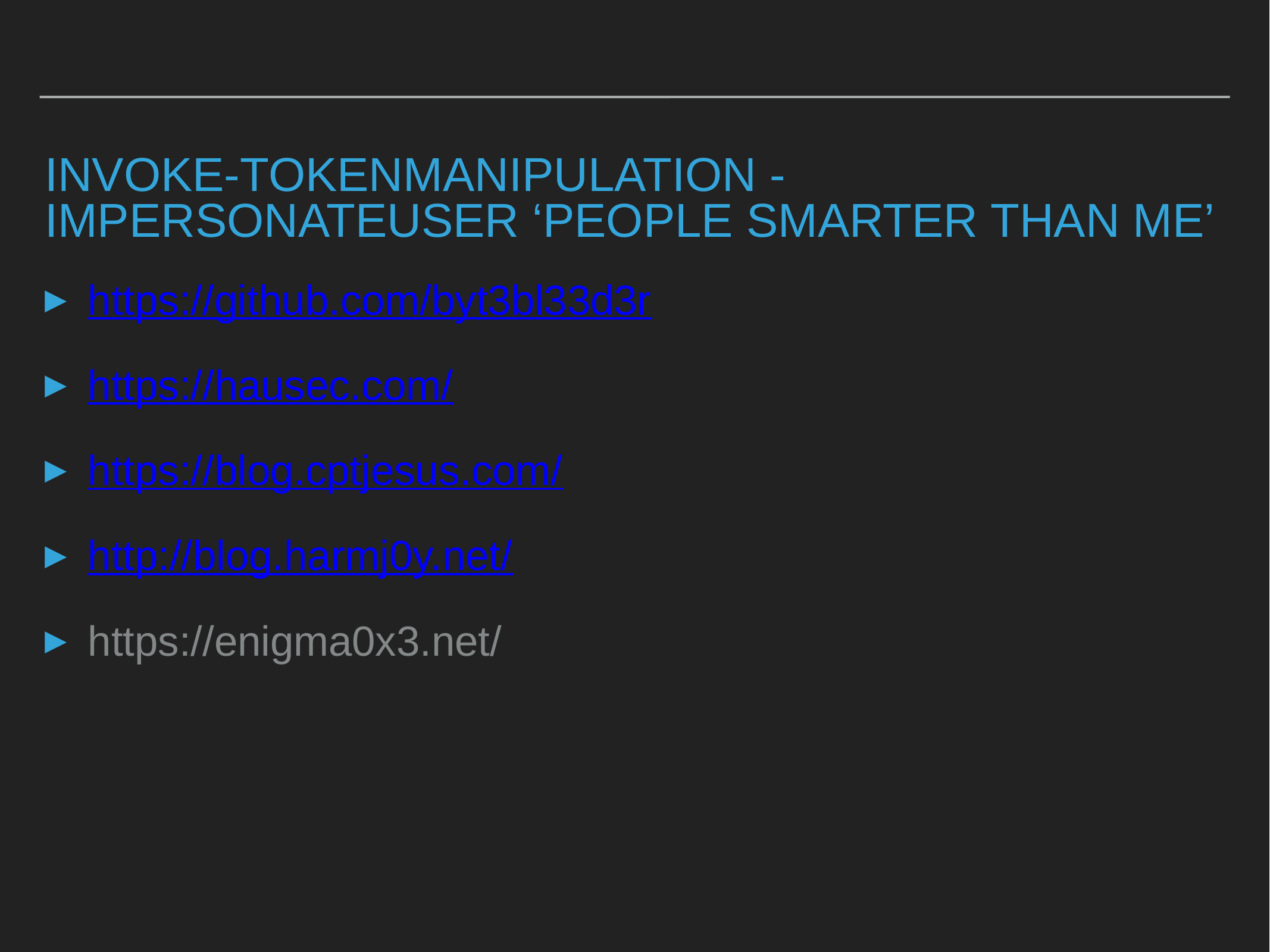

# Invoke-tokenmanipulation -Impersonateuser ‘people smarter than me’
https://github.com/byt3bl33d3r
https://hausec.com/
https://blog.cptjesus.com/
http://blog.harmj0y.net/
https://enigma0x3.net/